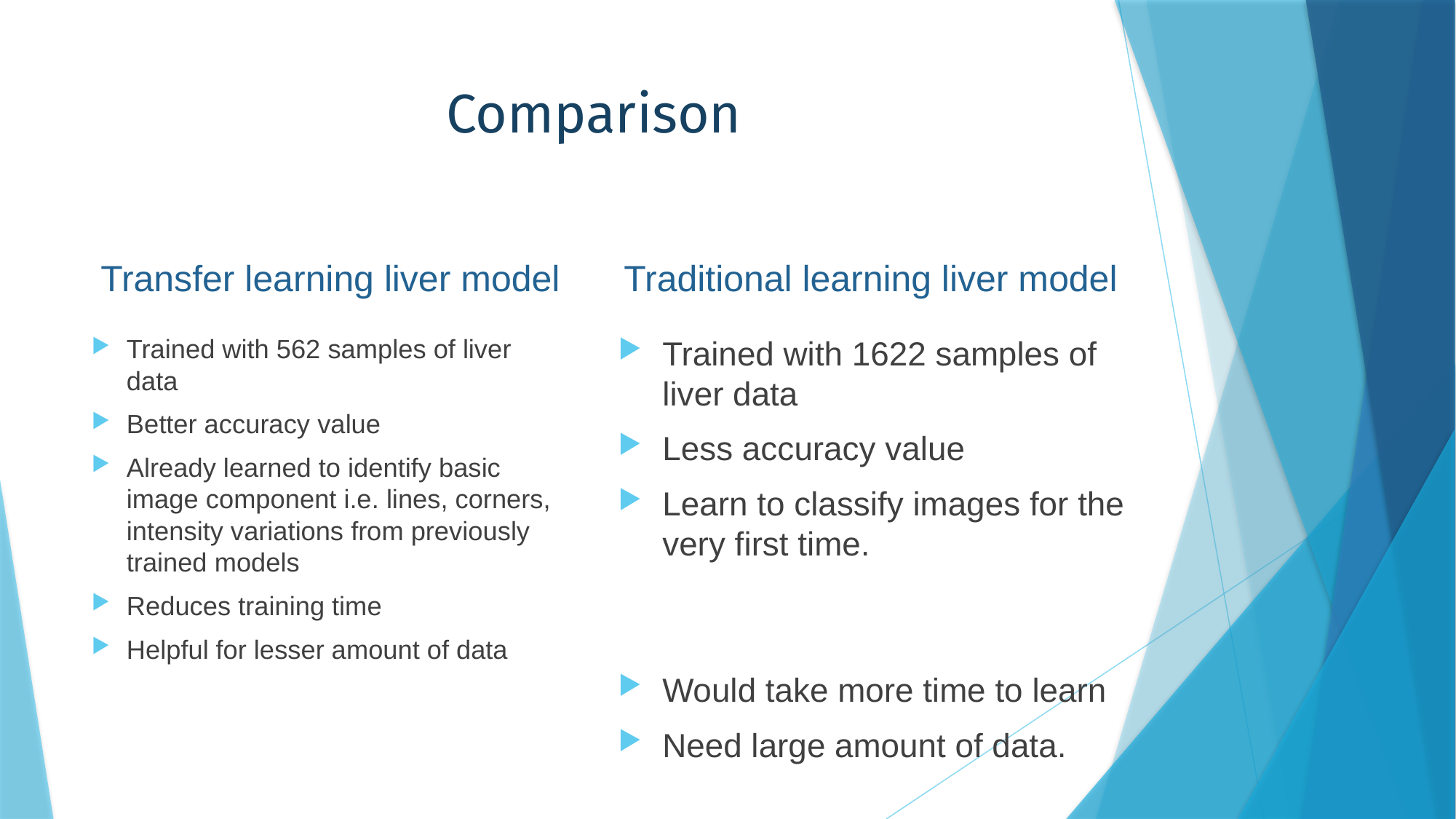

# Comparison
Transfer learning liver model
Traditional learning liver model
Trained with 1622 samples of liver data
Less accuracy value
Learn to classify images for the very first time.

Would take more time to learn
Need large amount of data.

Trained with 562 samples of liver data
Better accuracy value
Already learned to identify basic image component i.e. lines, corners, intensity variations from previously trained models
Reduces training time
Helpful for lesser amount of data